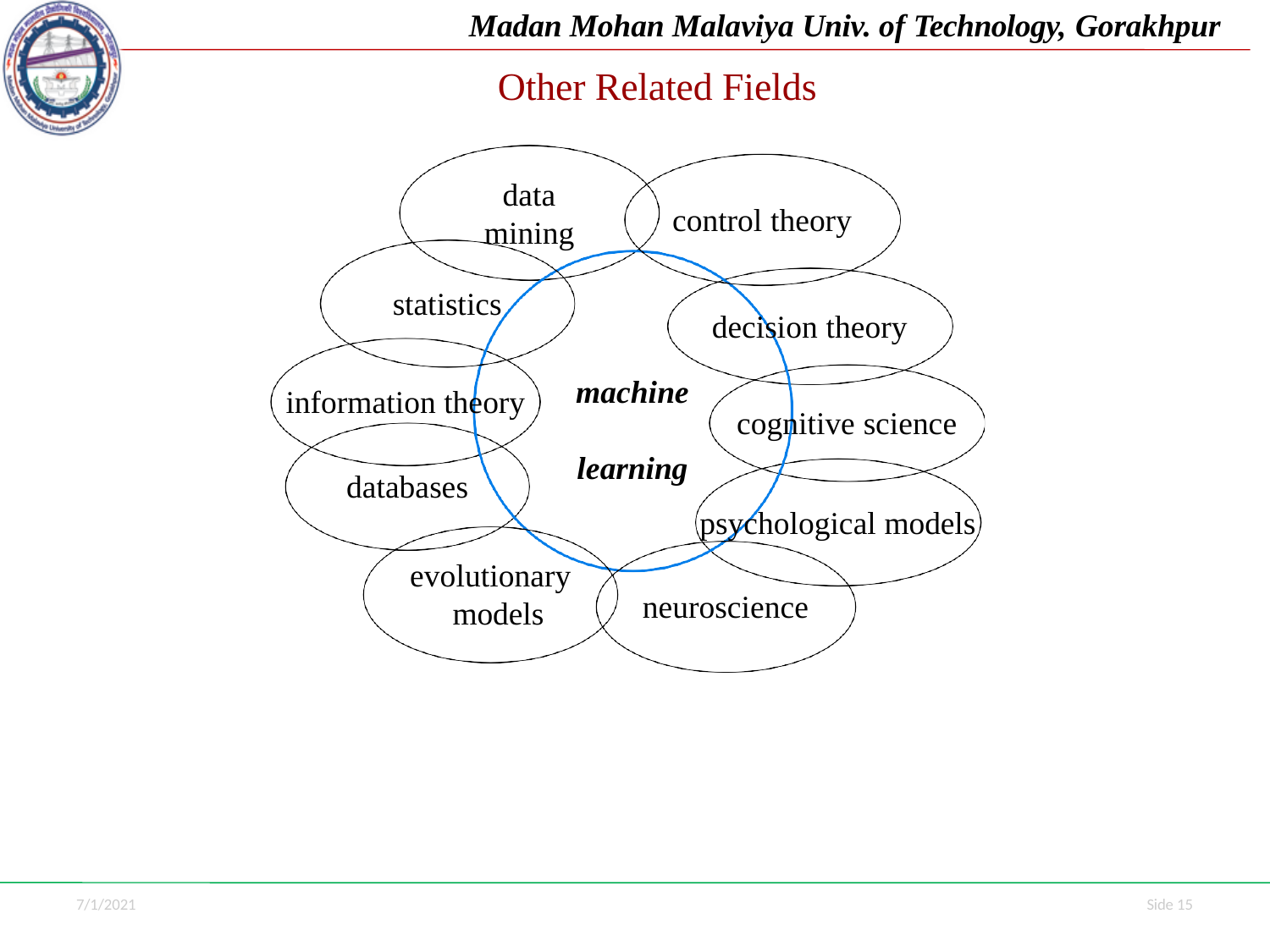

Madan Mohan Malaviya Univ. of Technology, Gorakhpur
# Other Related Fields
data
mining
control theory
statistics
decision theory
machine  learning
information theory
cognitive science
databases
psychological models
evolutionary  models
neuroscience

7/1/2021
Side 15